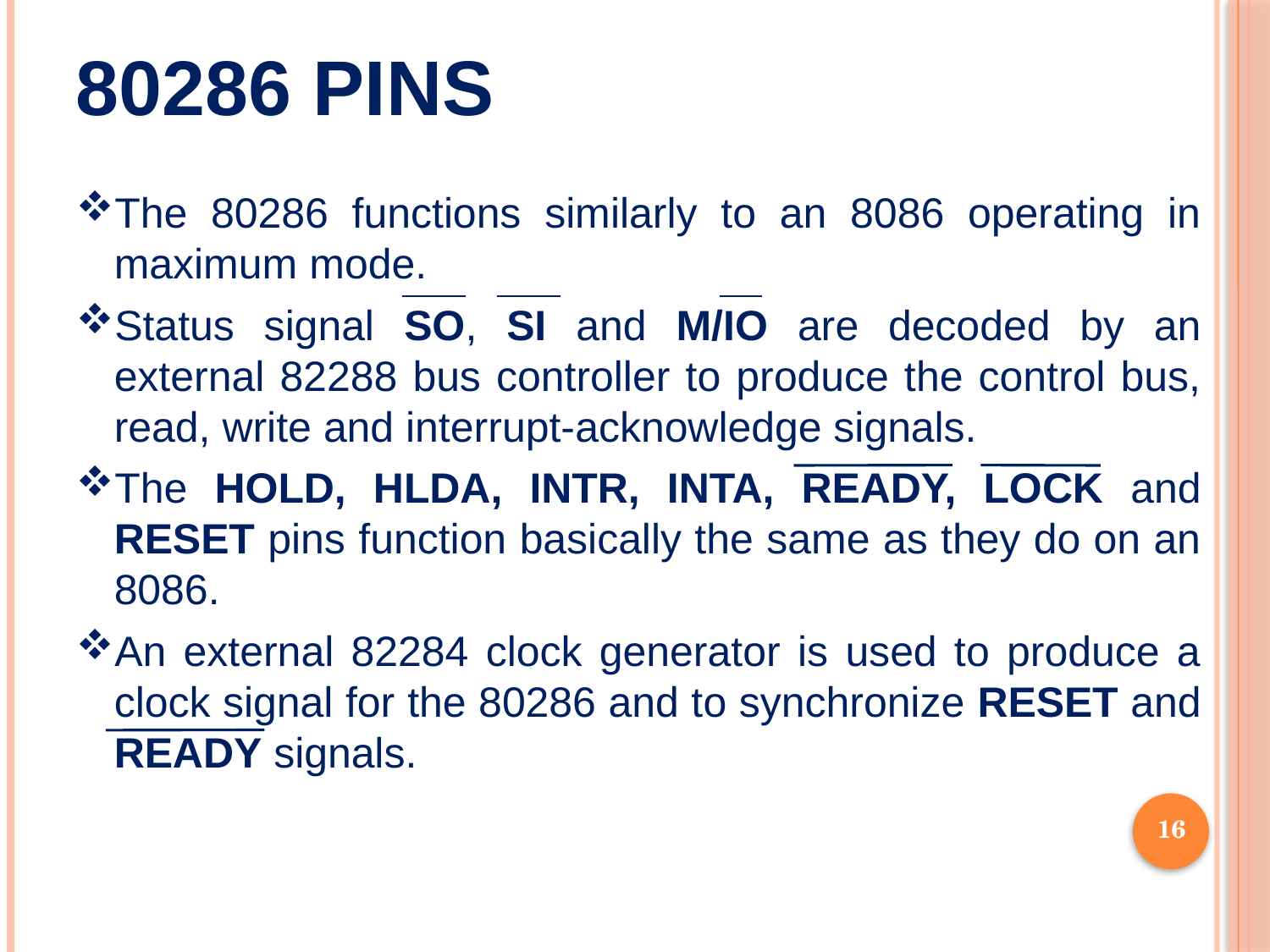

# 80286 pins
The 80286 functions similarly to an 8086 operating in maximum mode.
Status signal SO, SI and M/IO are decoded by an external 82288 bus controller to produce the control bus, read, write and interrupt-acknowledge signals.
The HOLD, HLDA, INTR, INTA, READY, LOCK and RESET pins function basically the same as they do on an 8086.
An external 82284 clock generator is used to produce a clock signal for the 80286 and to synchronize RESET and READY signals.

16